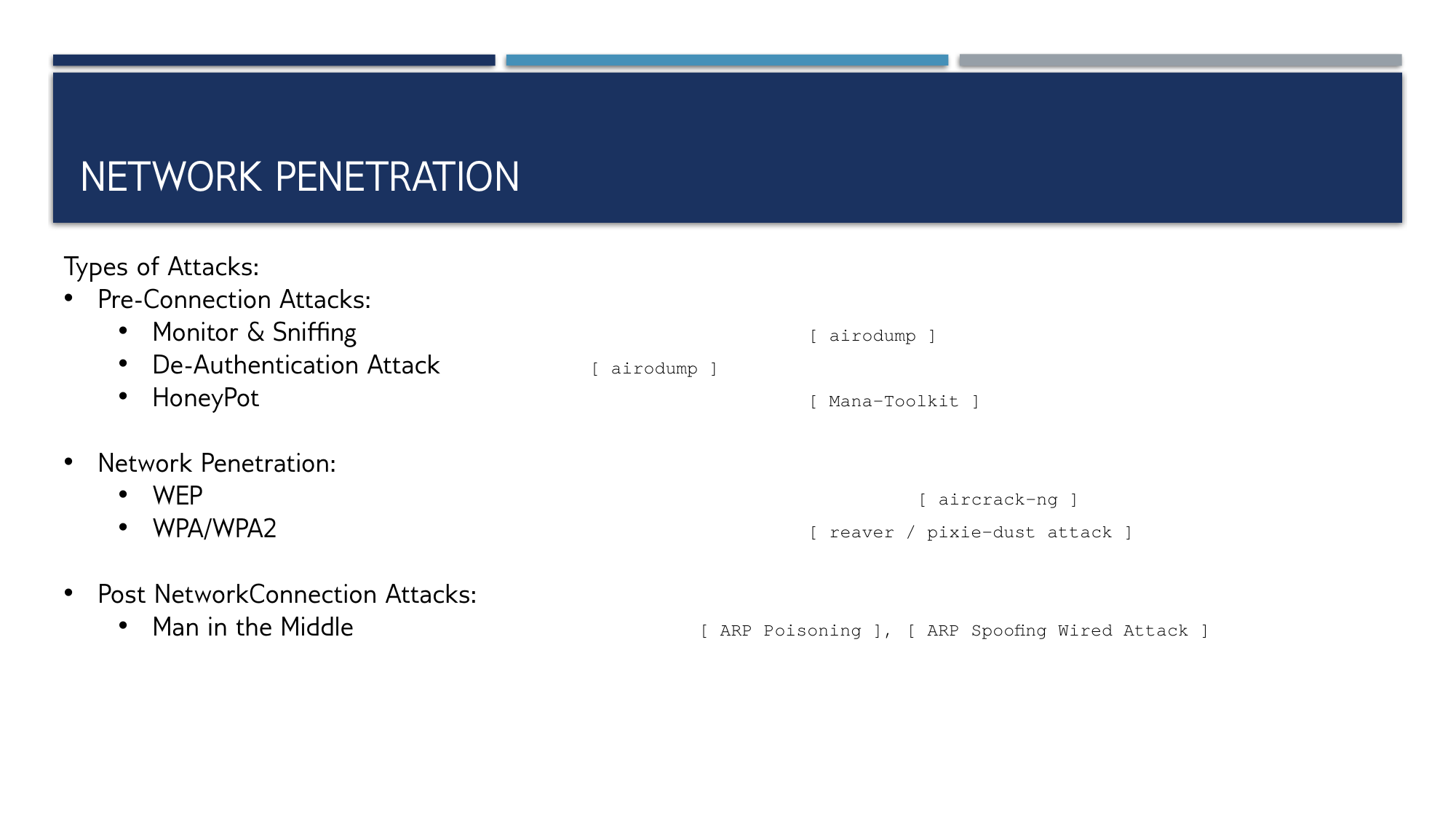

# Network Penetration
Types of Attacks:
Pre-Connection Attacks:
Monitor & Sniffing  				[ airodump ]
De-Authentication Attack   		[ airodump ]
HoneyPot						[ Mana-Toolkit ]

Network Penetration:
WEP							[ aircrack-ng ]
WPA/WPA2					[ reaver / pixie-dust attack ]

Post NetworkConnection Attacks:
Man in the Middle				[ ARP Poisoning ], [ ARP Spoofing Wired Attack ]